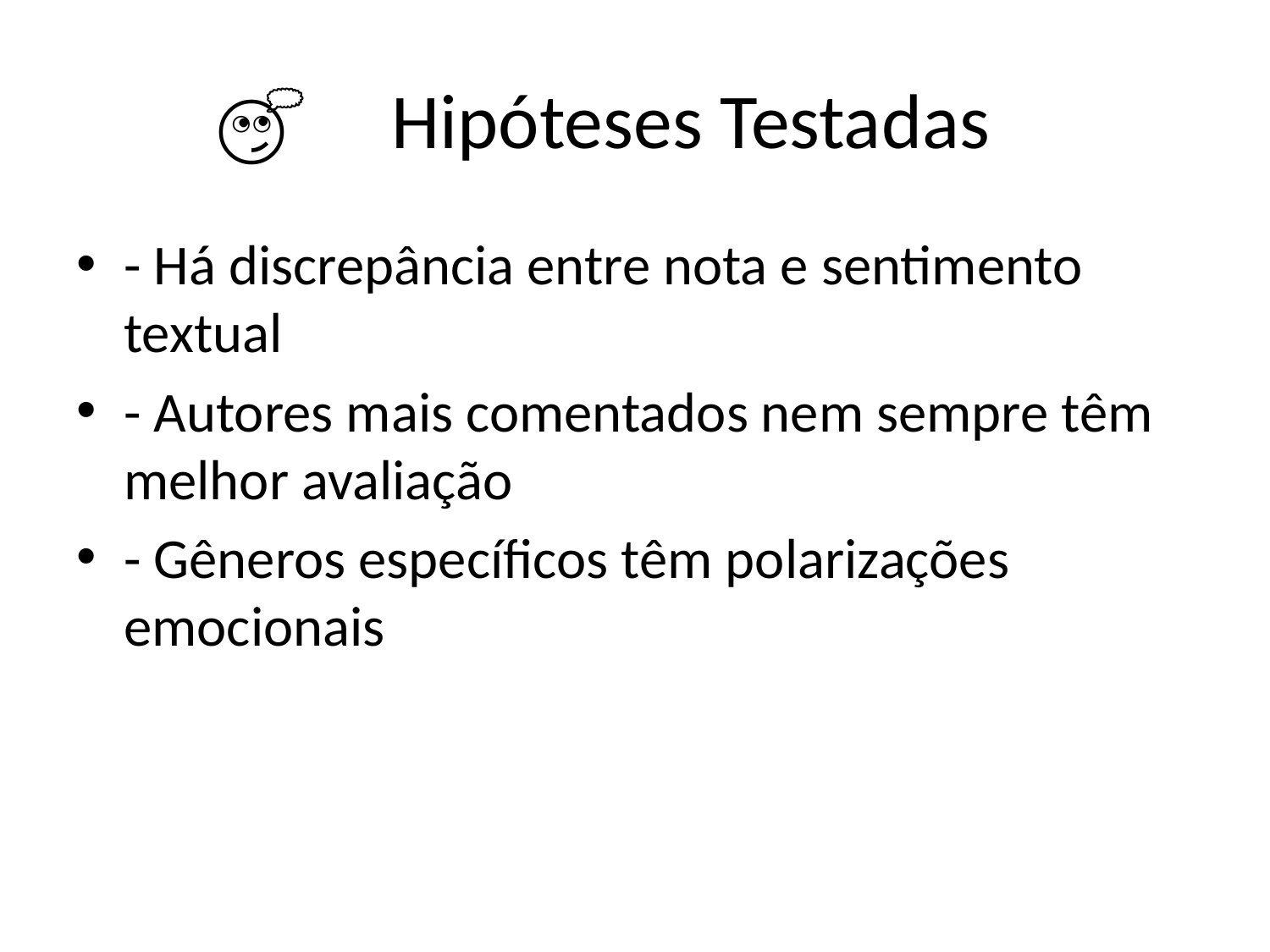

# 🤔     Hipóteses Testadas
- Há discrepância entre nota e sentimento textual
- Autores mais comentados nem sempre têm melhor avaliação
- Gêneros específicos têm polarizações emocionais